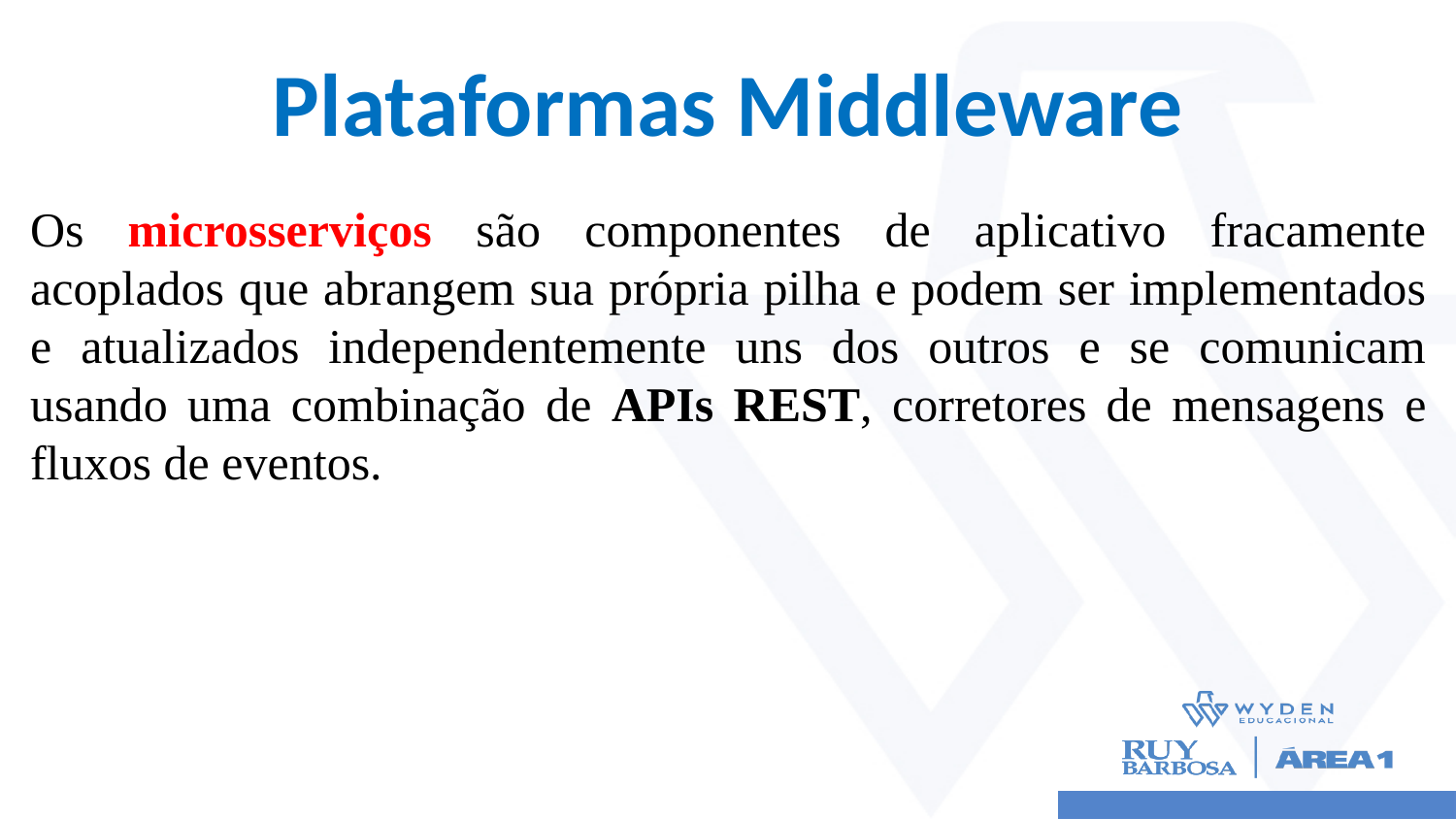

# Plataformas Middleware
Os microsserviços são componentes de aplicativo fracamente acoplados que abrangem sua própria pilha e podem ser implementados e atualizados independentemente uns dos outros e se comunicam usando uma combinação de APIs REST, corretores de mensagens e fluxos de eventos.